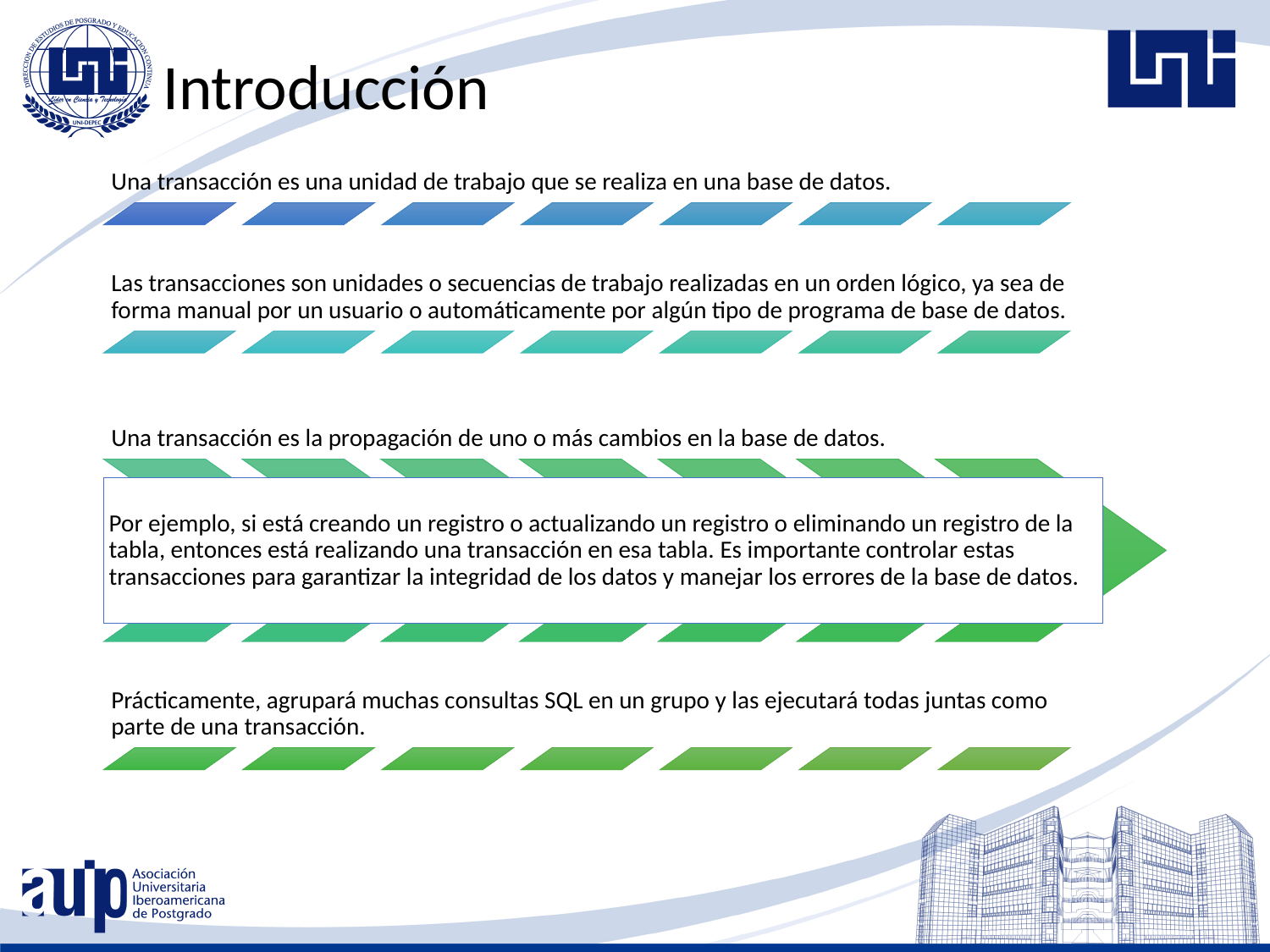

Una transacción es una unidad de trabajo que se realiza en una base de datos.
Las transacciones son unidades o secuencias de trabajo realizadas en un orden lógico, ya sea de forma manual por un usuario o automáticamente por algún tipo de programa de base de datos.
Una transacción es la propagación de uno o más cambios en la base de datos.
Por ejemplo, si está creando un registro o actualizando un registro o eliminando un registro de la tabla, entonces está realizando una transacción en esa tabla. Es importante controlar estas transacciones para garantizar la integridad de los datos y manejar los errores de la base de datos.
Prácticamente, agrupará muchas consultas SQL en un grupo y las ejecutará todas juntas como parte de una transacción.
# Introducción